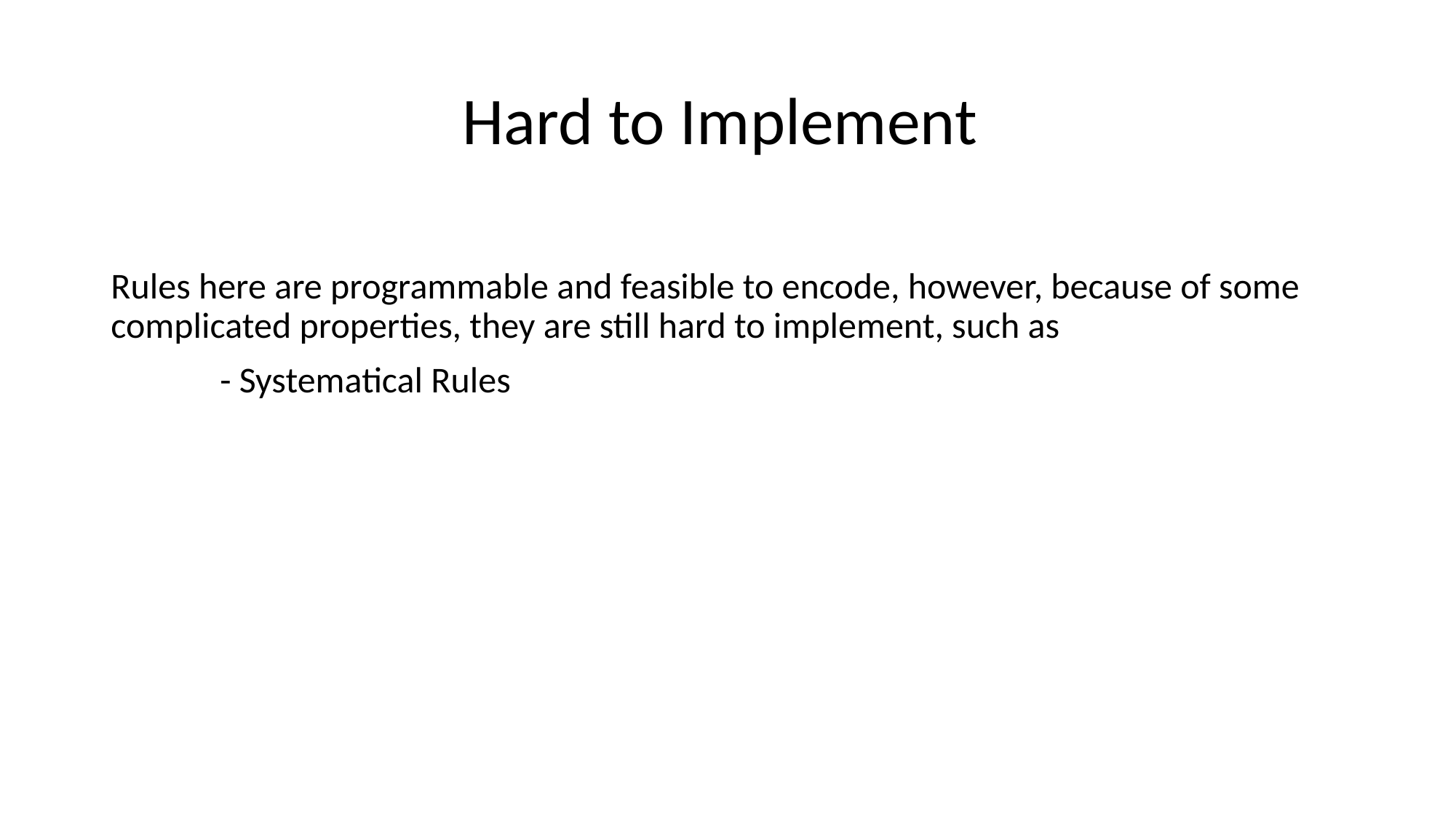

# Hard to Implement
Rules here are programmable and feasible to encode, however, because of some complicated properties, they are still hard to implement, such as
	- Systematical Rules